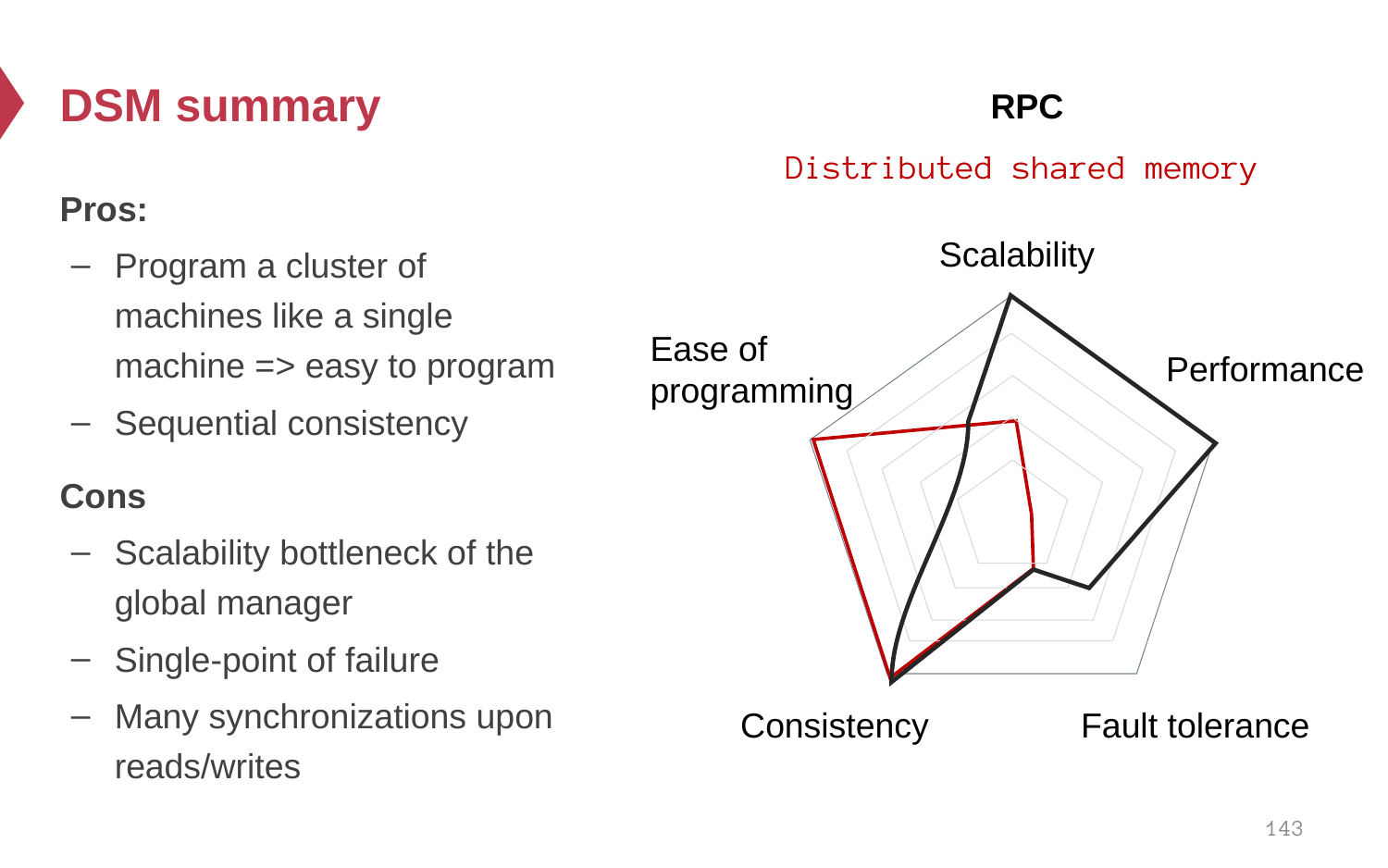

# DSM summary
RPC
Distributed shared memory
Pros:
Program a cluster of machines like a single machine => easy to program
Sequential consistency
Cons
Scalability bottleneck of the global manager
Single-point of failure
Many synchronizations upon reads/writes
Scalability

Ease of
programming
Performance

Consistency
Fault tolerance

143